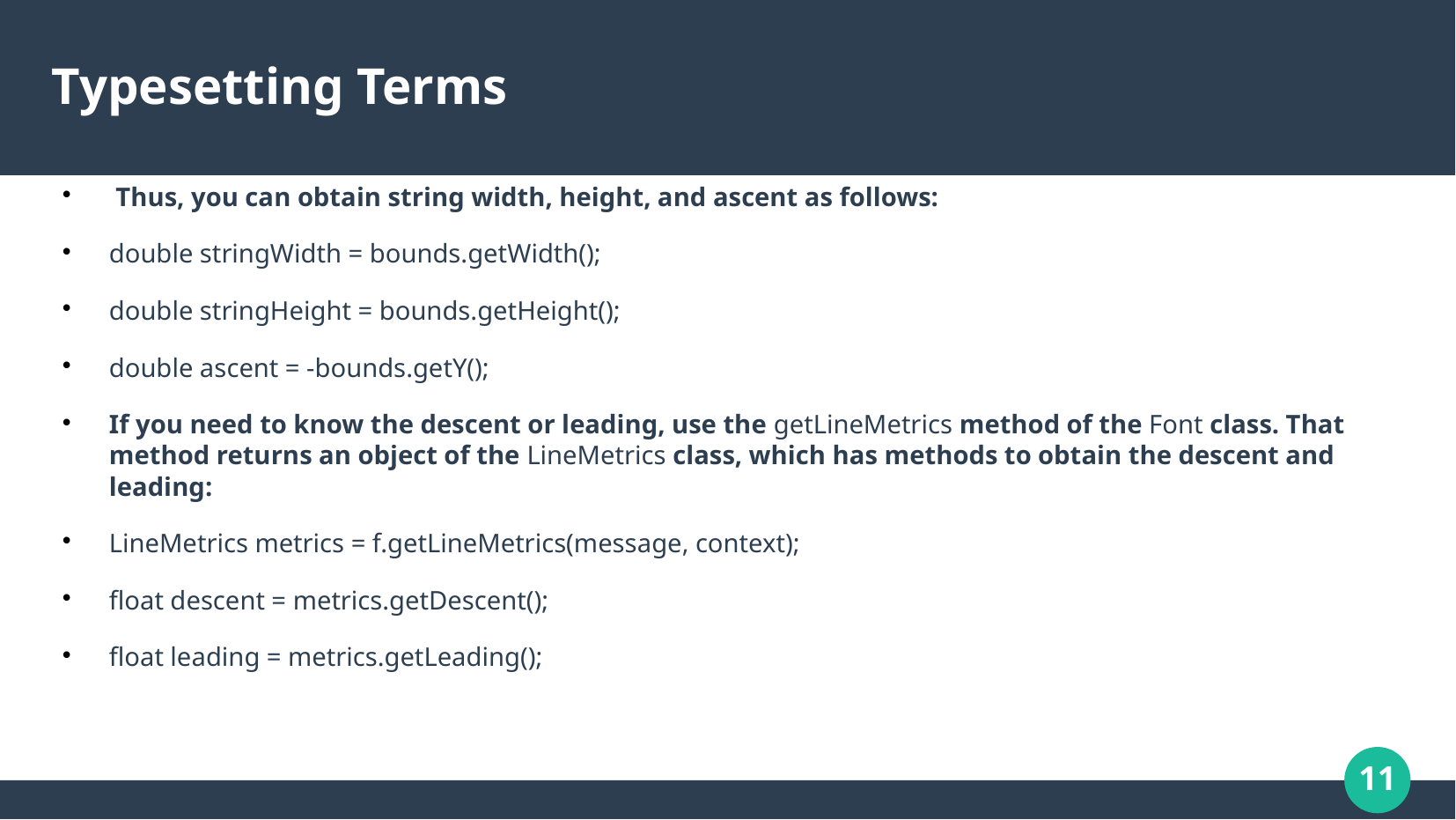

# Typesetting Terms
 Thus, you can obtain string width, height, and ascent as follows:
double stringWidth = bounds.getWidth();
double stringHeight = bounds.getHeight();
double ascent = -bounds.getY();
If you need to know the descent or leading, use the getLineMetrics method of the Font class. That method returns an object of the LineMetrics class, which has methods to obtain the descent and leading:
LineMetrics metrics = f.getLineMetrics(message, context);
float descent = metrics.getDescent();
float leading = metrics.getLeading();